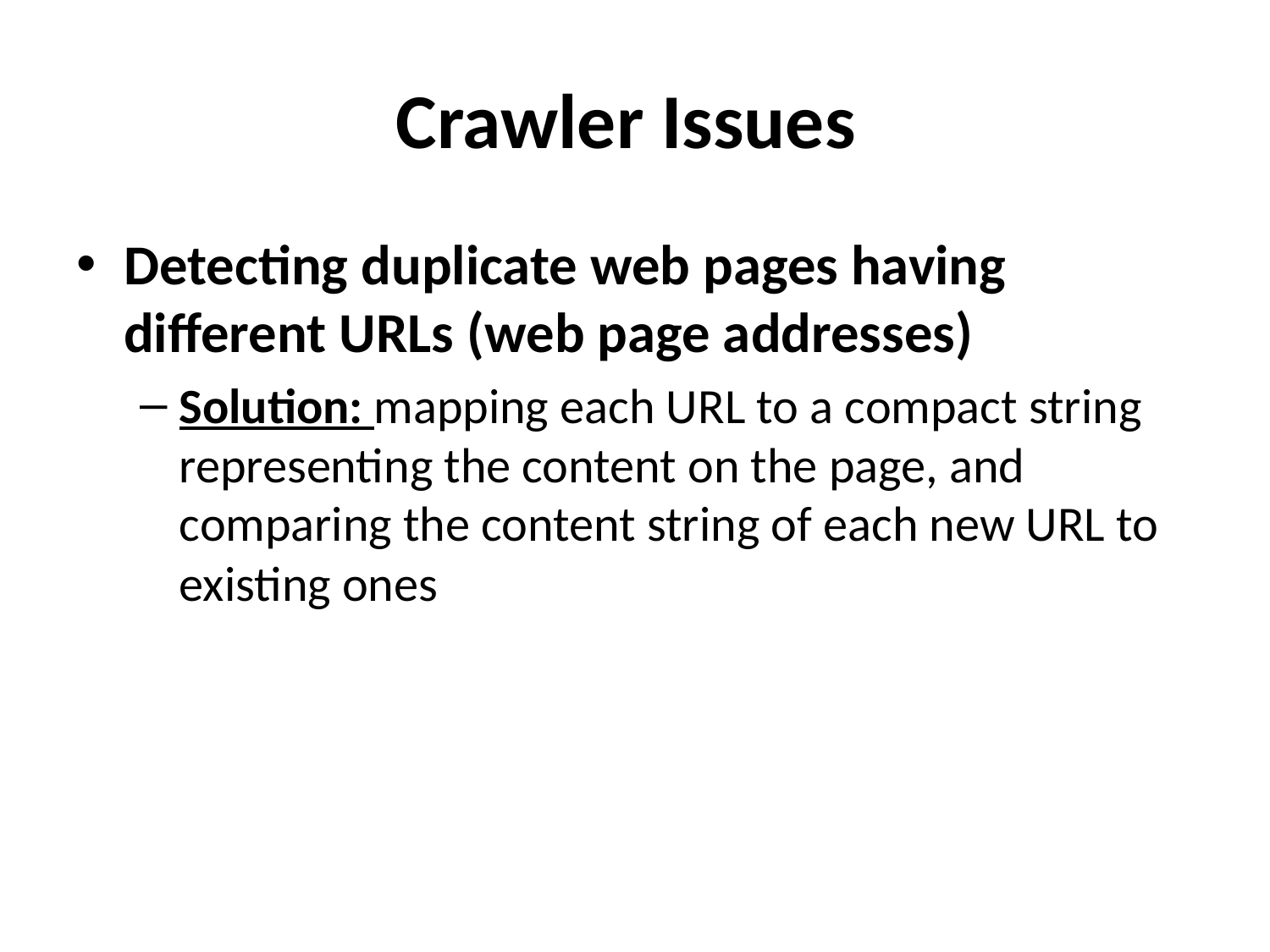

# Crawler Issues
Detecting duplicate web pages having different URLs (web page addresses)
Solution: mapping each URL to a compact string representing the content on the page, and comparing the content string of each new URL to existing ones